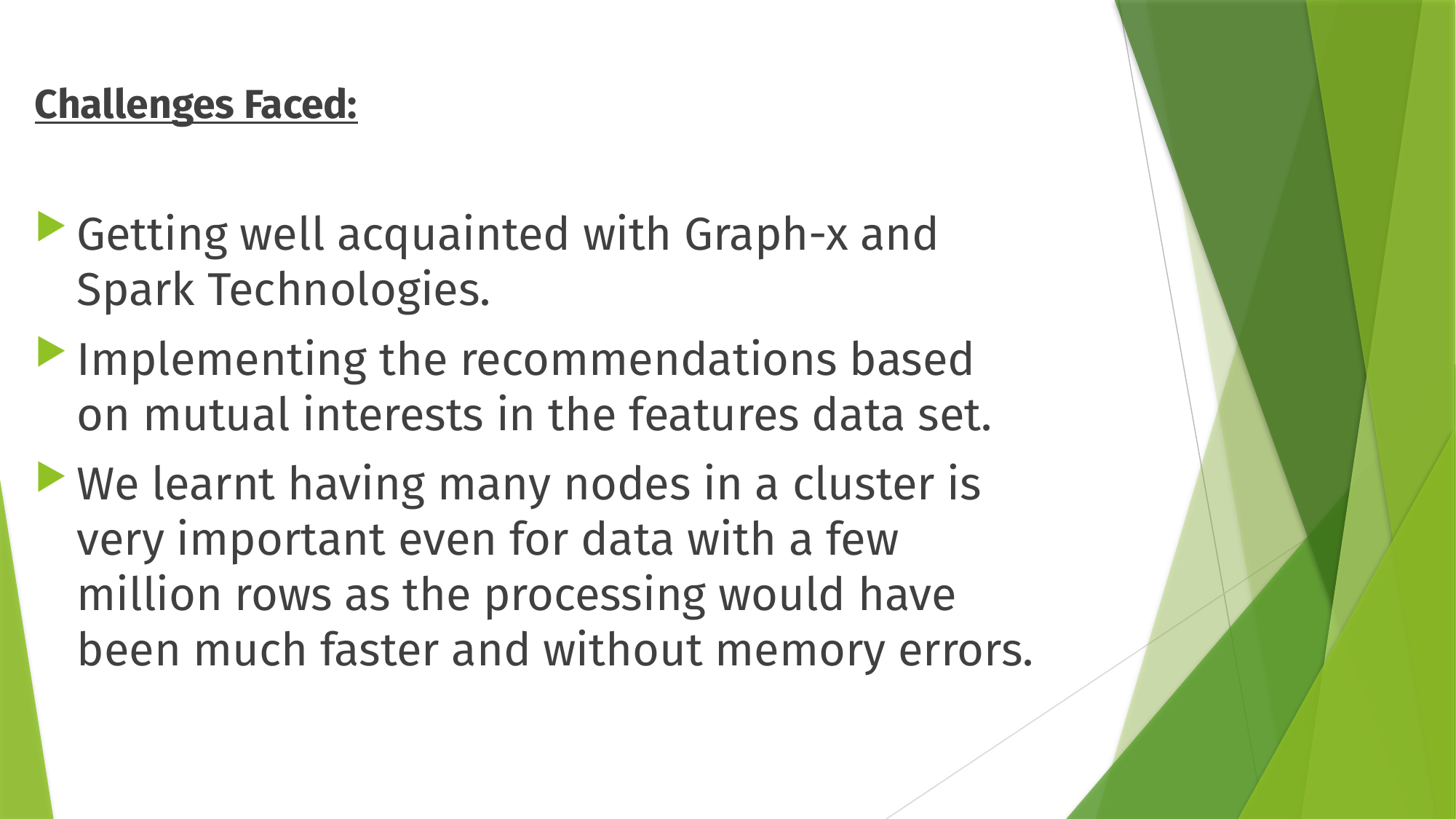

Challenges Faced:

Getting well acquainted with Graph-x and Spark Technologies.
Implementing the recommendations based on mutual interests in the features data set.
We learnt having many nodes in a cluster is very important even for data with a few million rows as the processing would have been much faster and without memory errors.